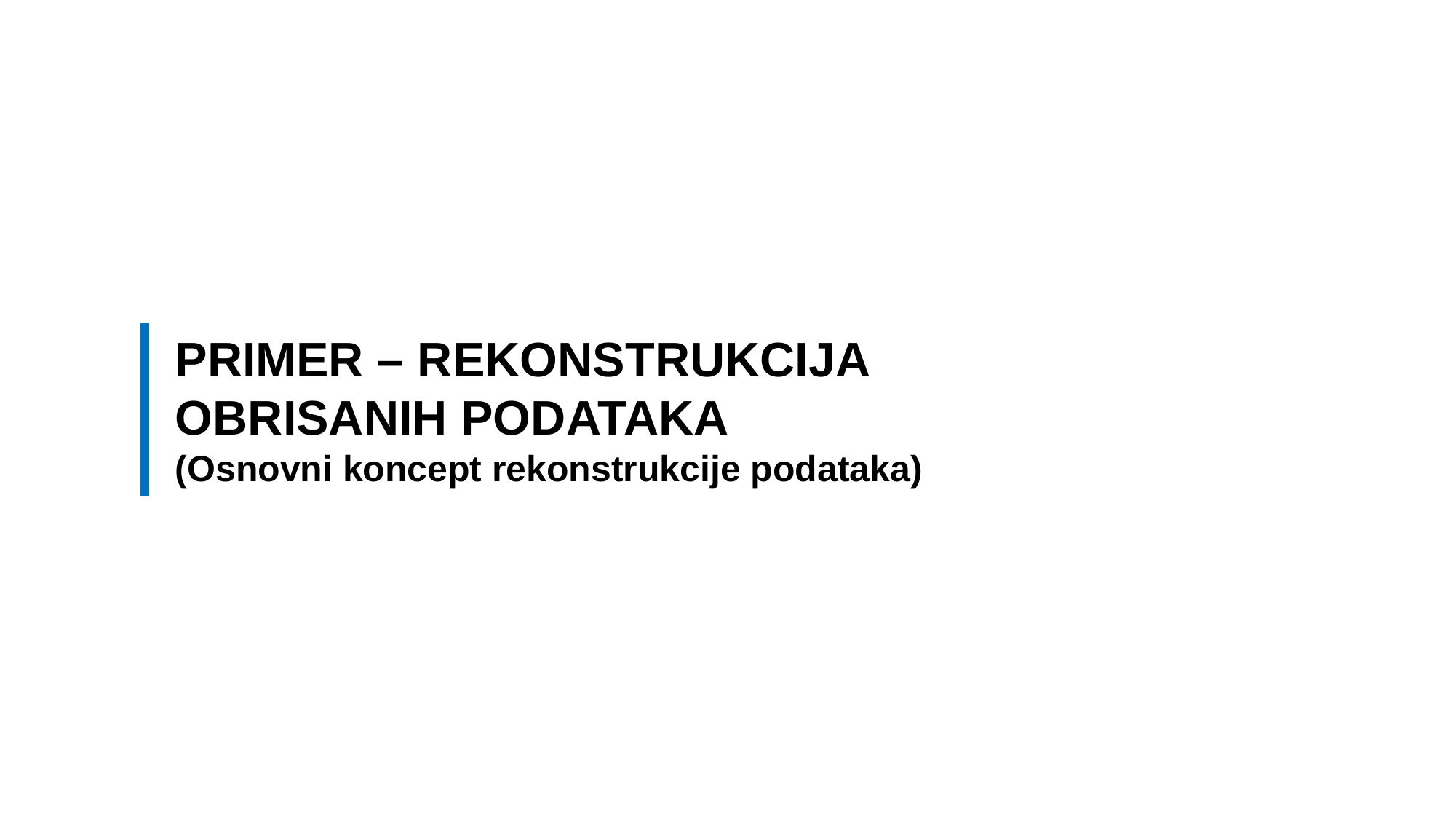

PRIMER – REKONSTRUKCIJA OBRISANIH PODATAKA
(Osnovni koncept rekonstrukcije podataka)